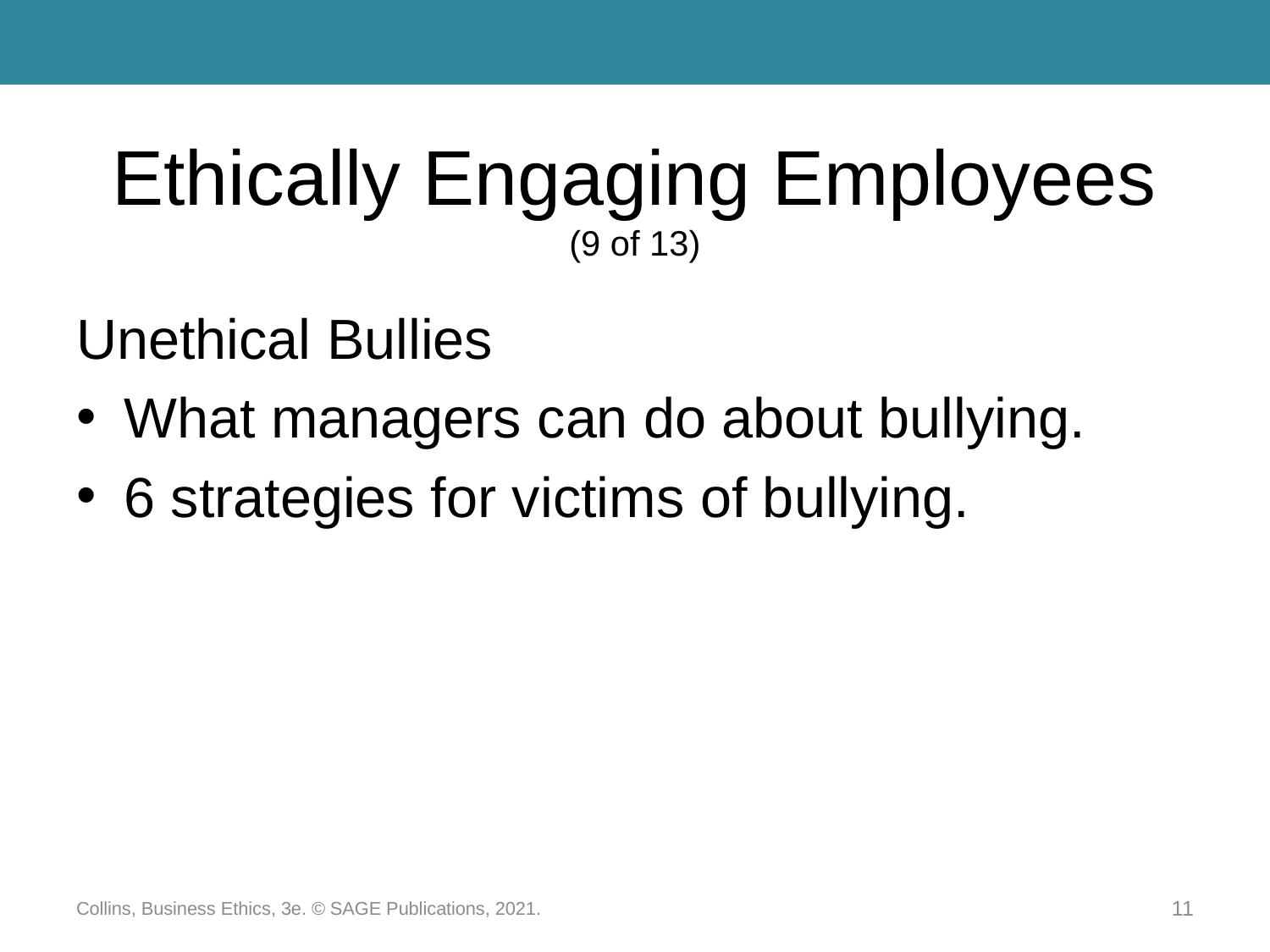

# Ethically Engaging Employees (9 of 13)
Unethical Bullies
What managers can do about bullying.
6 strategies for victims of bullying.
Collins, Business Ethics, 3e. © SAGE Publications, 2021.
11